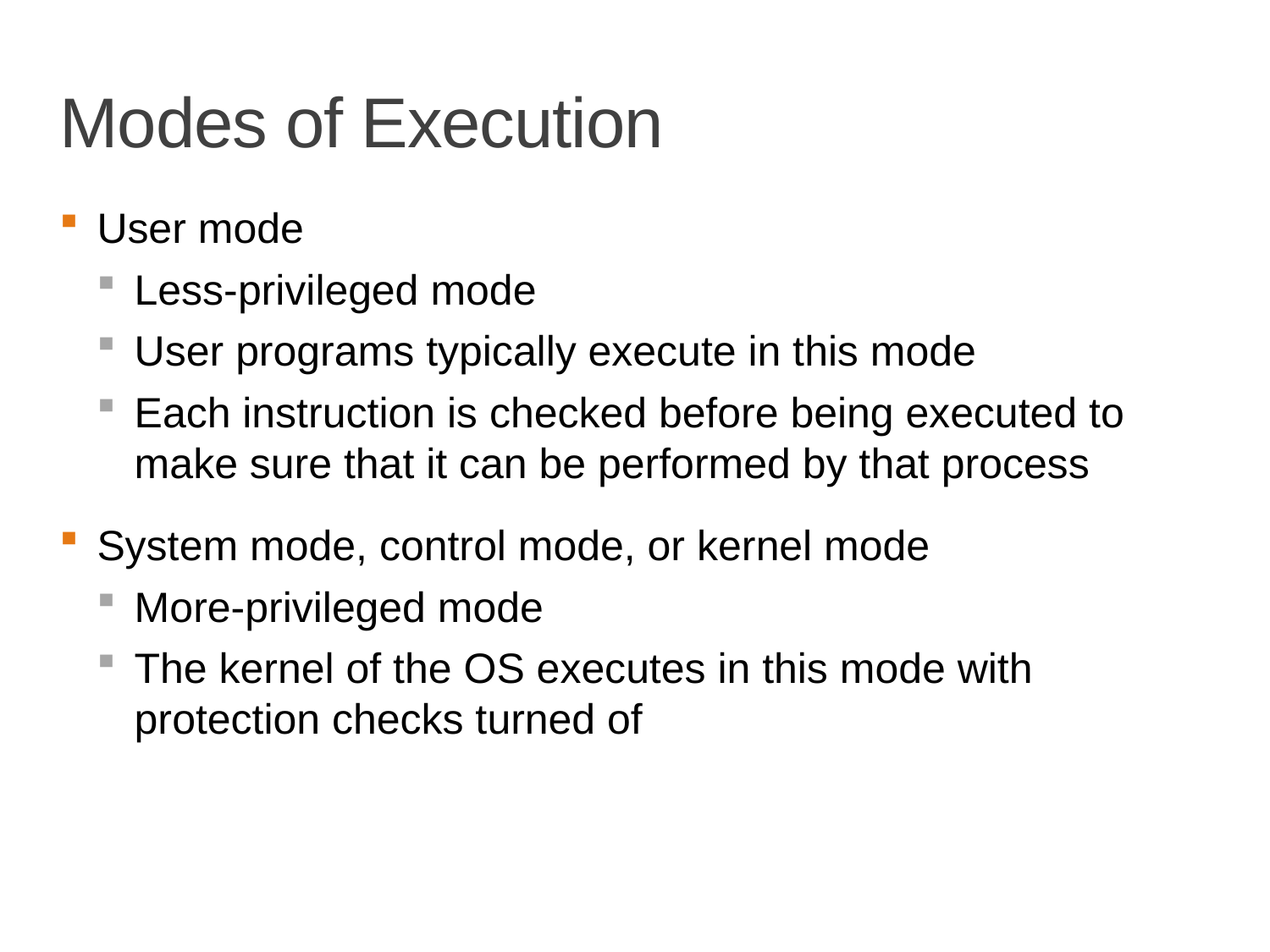

# Modes of Execution
User mode
Less-privileged mode
User programs typically execute in this mode
Each instruction is checked before being executed to make sure that it can be performed by that process
System mode, control mode, or kernel mode
More-privileged mode
The kernel of the OS executes in this mode with protection checks turned of